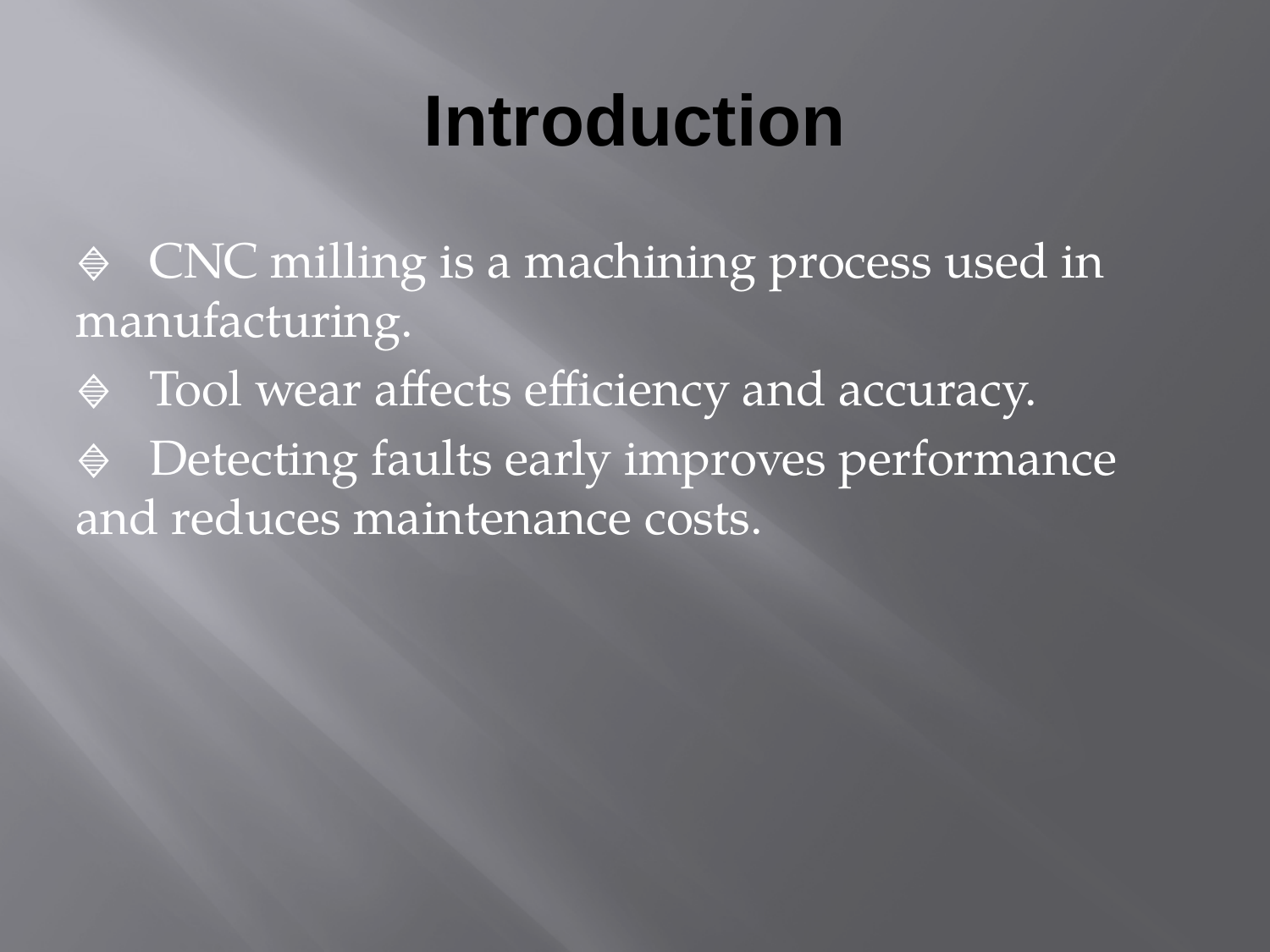

# Introduction
🔹   CNC milling is a machining process used in manufacturing.
🔹   Tool wear affects efficiency and accuracy.
🔹   Detecting faults early improves performance and reduces maintenance costs.